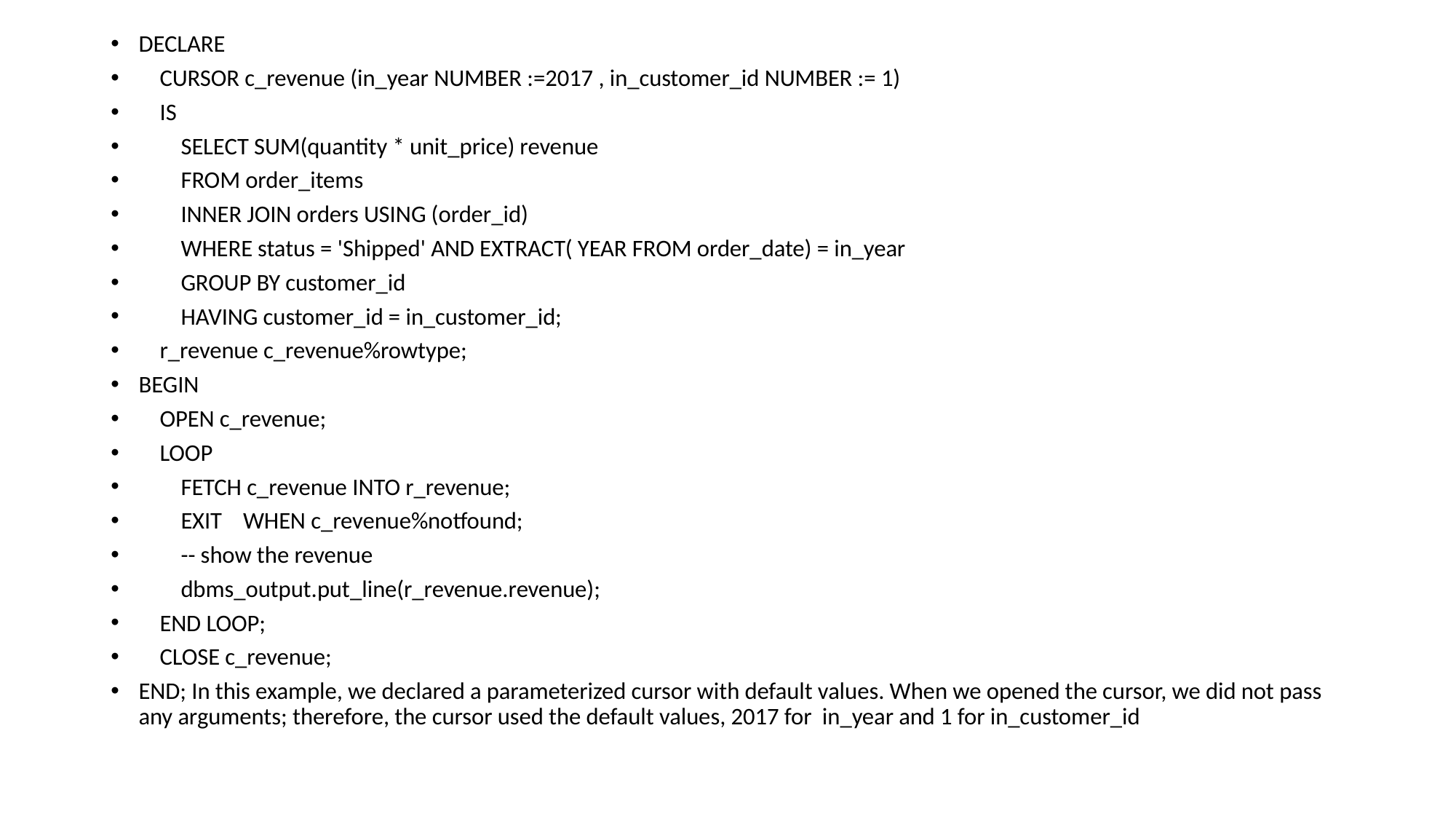

DECLARE
    CURSOR c_revenue (in_year NUMBER :=2017 , in_customer_id NUMBER := 1)
    IS
        SELECT SUM(quantity * unit_price) revenue
        FROM order_items
        INNER JOIN orders USING (order_id)
        WHERE status = 'Shipped' AND EXTRACT( YEAR FROM order_date) = in_year
        GROUP BY customer_id
        HAVING customer_id = in_customer_id;
    r_revenue c_revenue%rowtype;
BEGIN
    OPEN c_revenue;
    LOOP
        FETCH c_revenue INTO r_revenue;
        EXIT    WHEN c_revenue%notfound;
        -- show the revenue
        dbms_output.put_line(r_revenue.revenue);
    END LOOP;
    CLOSE c_revenue;
END; In this example, we declared a parameterized cursor with default values. When we opened the cursor, we did not pass any arguments; therefore, the cursor used the default values, 2017 for  in_year and 1 for in_customer_id